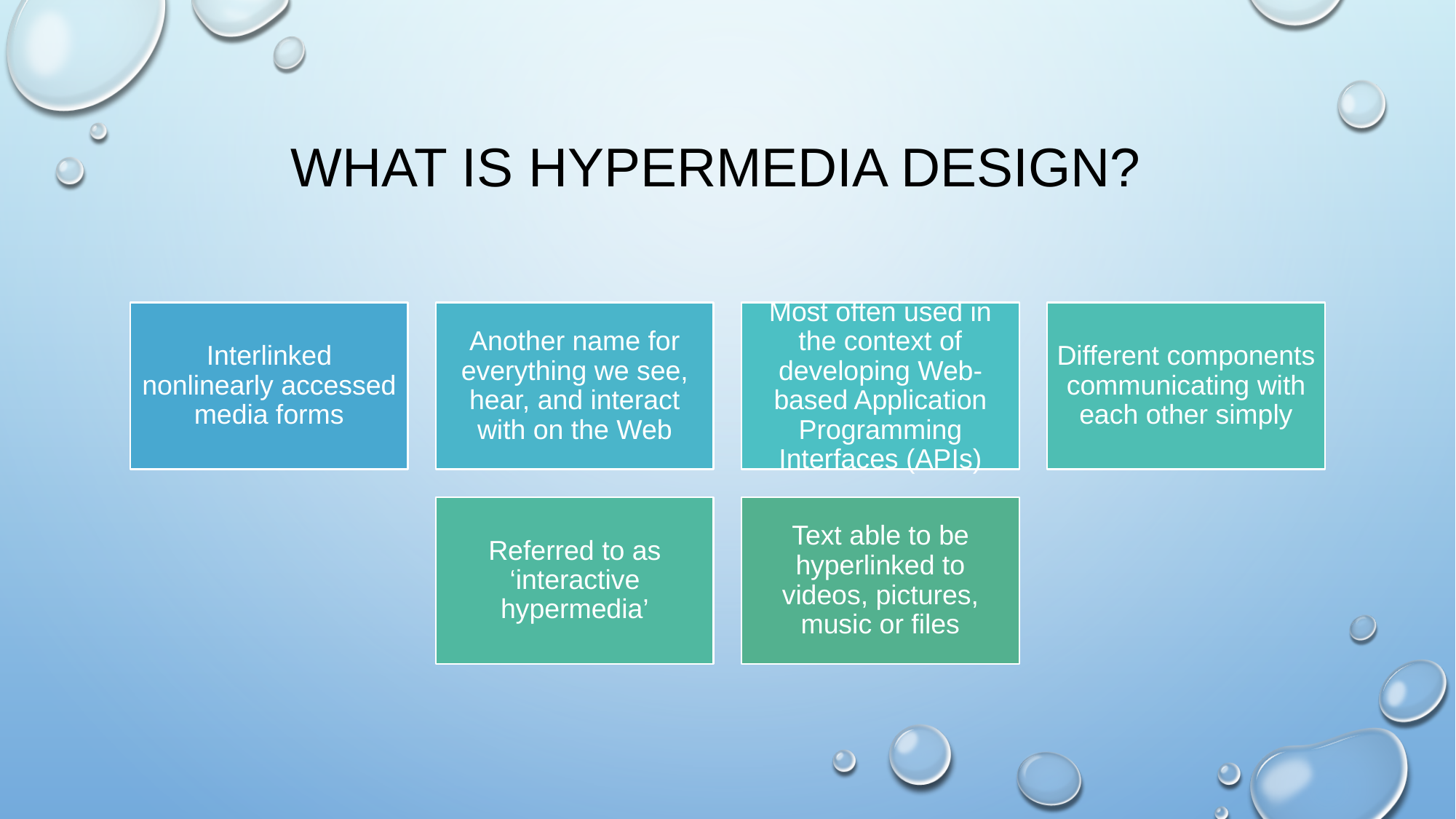

# What is Hypermedia design?
Interlinked nonlinearly accessed media forms
Another name for everything we see, hear, and interact with on the Web
Most often used in the context of developing Web-based Application Programming Interfaces (APIs)
Different components communicating with each other simply
Referred to as ‘interactive hypermedia’
Text able to be hyperlinked to videos, pictures, music or files